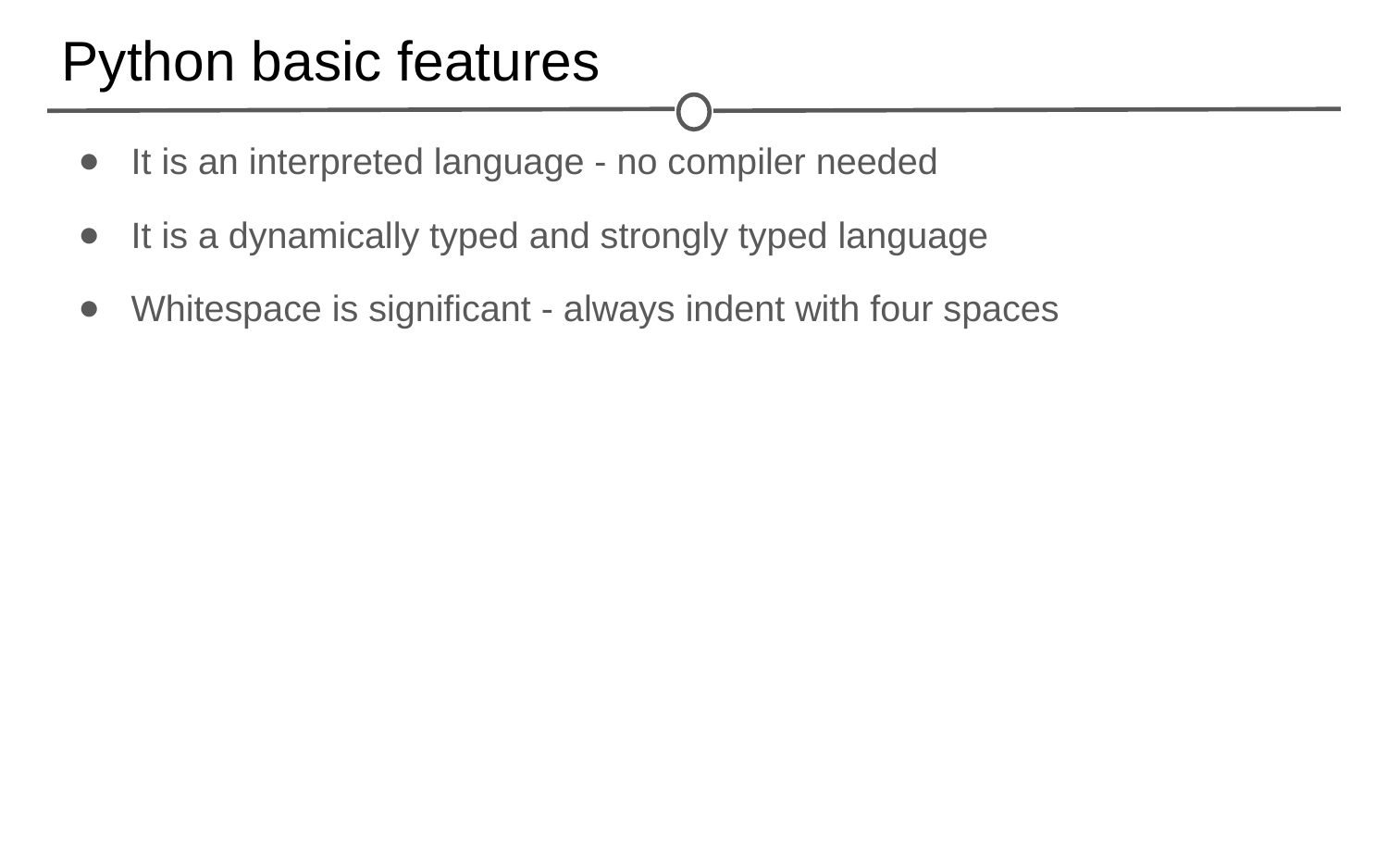

# Python basic features
It is an interpreted language - no compiler needed
It is a dynamically typed and strongly typed language
Whitespace is significant - always indent with four spaces